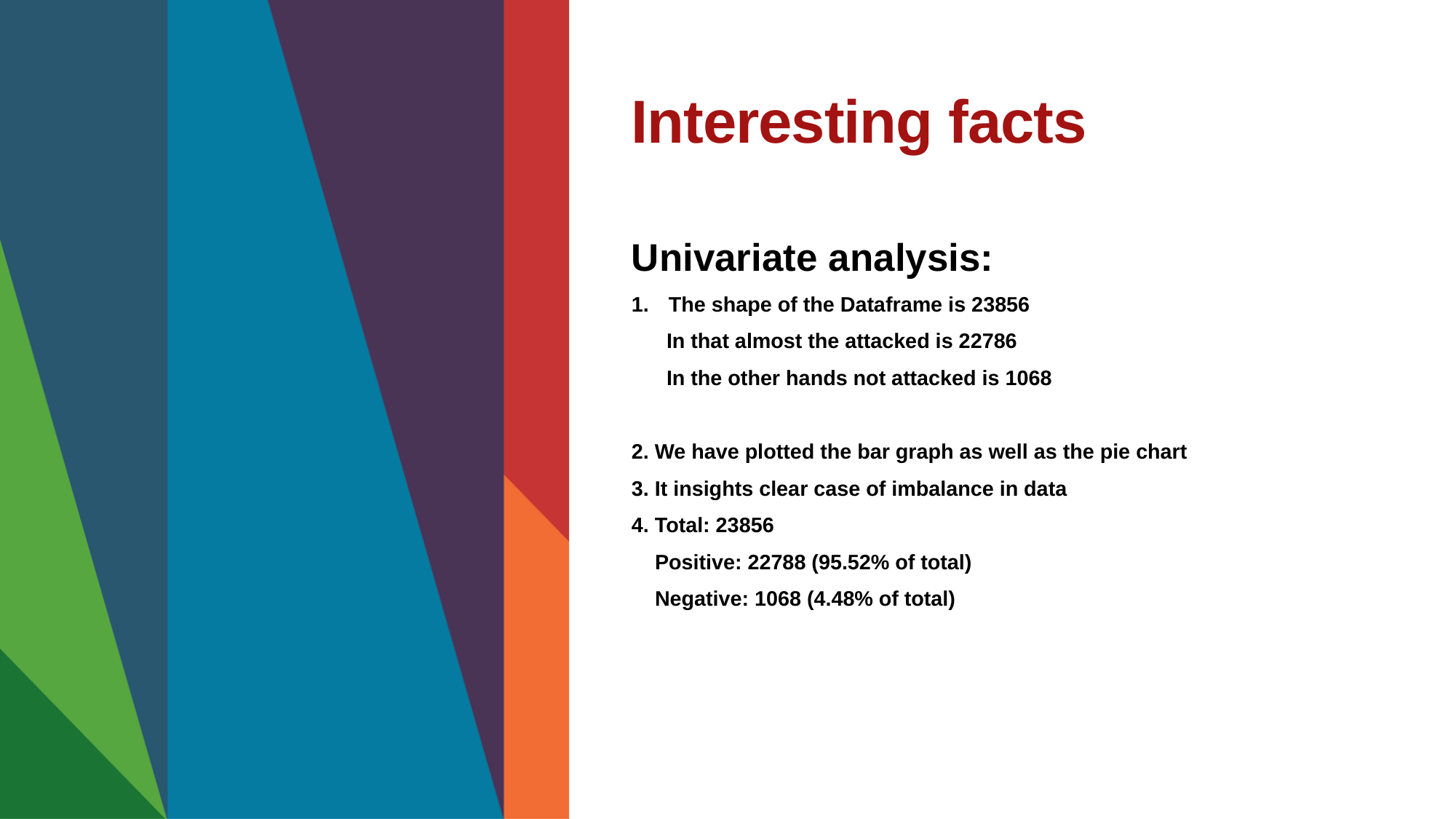

# Interesting facts
Univariate analysis:
The shape of the Dataframe is 23856
      In that almost the attacked is 22786
      In the other hands not attacked is 1068

2. We have plotted the bar graph as well as the pie chart
3. It insights clear case of imbalance in data
4. Total: 23856
    Positive: 22788 (95.52% of total)
    Negative: 1068 (4.48% of total)